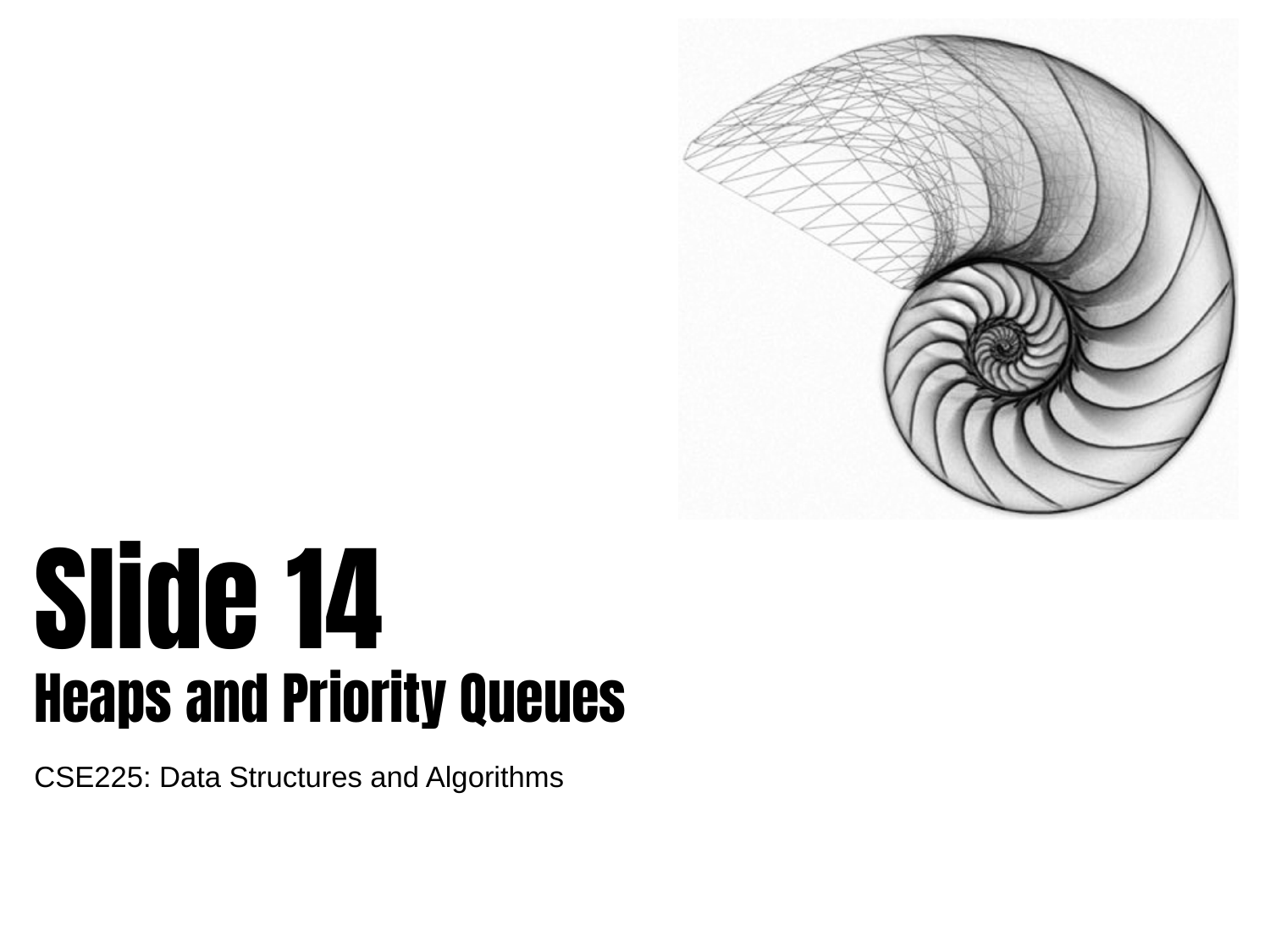

# Slide 14 Heaps and Priority Queues
CSE225: Data Structures and Algorithms